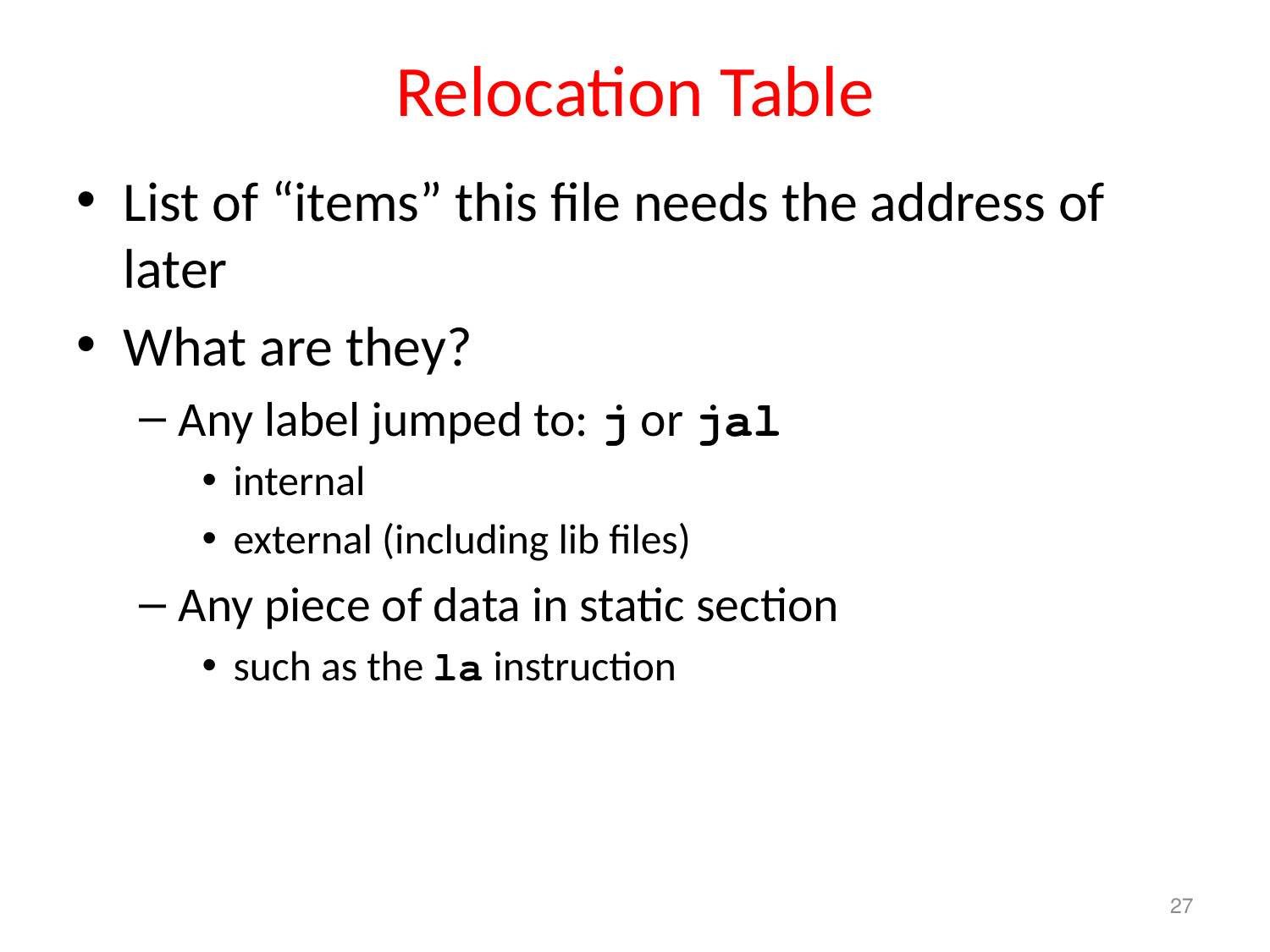

# Relocation Table
List of “items” this file needs the address of later
What are they?
Any label jumped to: j or jal
internal
external (including lib files)
Any piece of data in static section
such as the la instruction
27